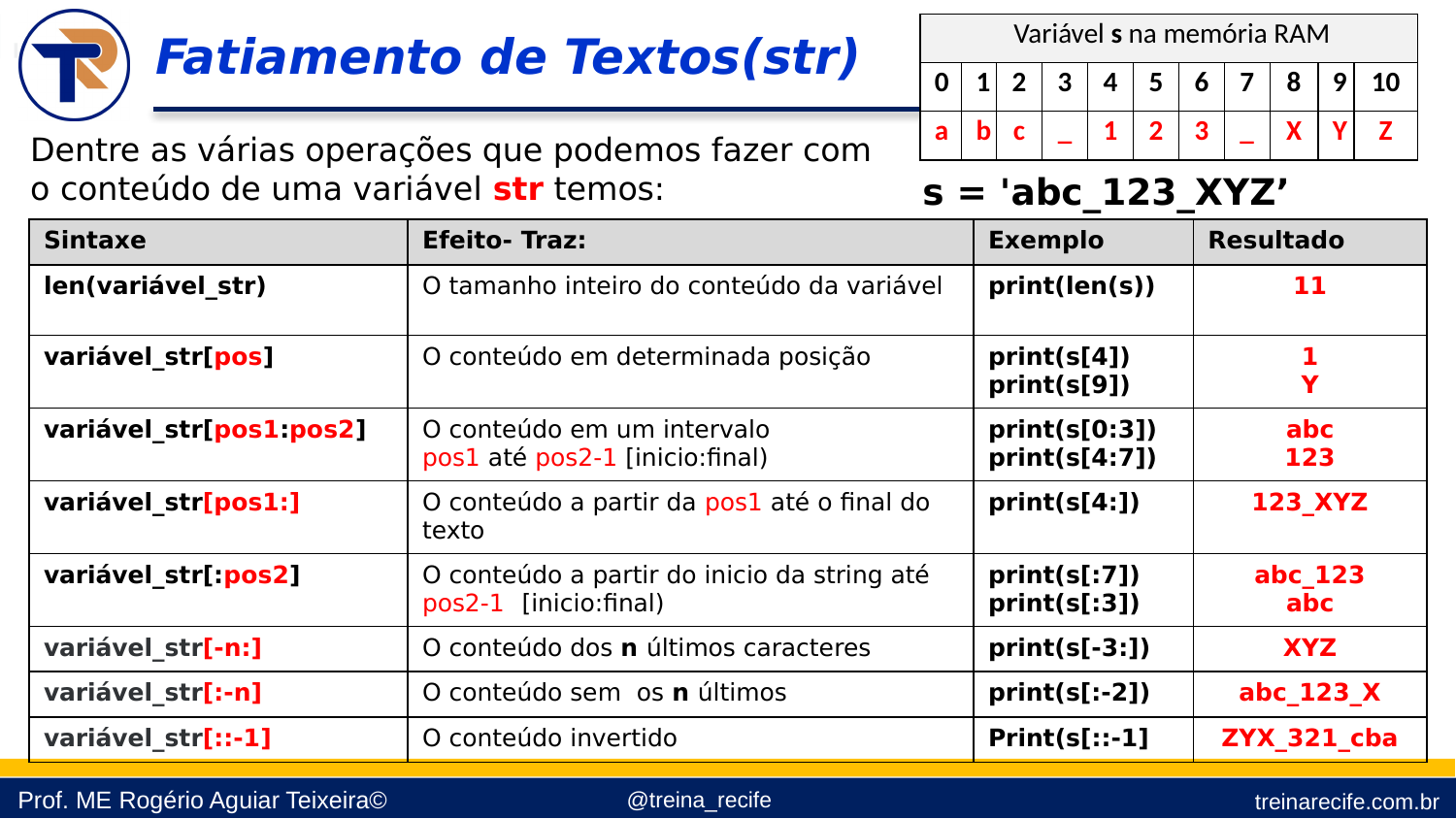

| Variável s na memória RAM |  |  |  |  |  |  |  |  |  |  |
| --- | --- | --- | --- | --- | --- | --- | --- | --- | --- | --- |
| 0 | 1 | 2 | 3 | 4 | 5 | 6 | 7 | 8 | 9 | 10 |
| a | b | c | \_ | 1 | 2 | 3 | \_ | X | Y | Z |
Fatiamento de Textos(str)

Dentre as várias operações que podemos fazer com o conteúdo de uma variável str temos:

s = 'abc_123_XYZ’
| Sintaxe | Efeito- Traz: | Exemplo | Resultado |
| --- | --- | --- | --- |
| len(variável\_str) | O tamanho inteiro do conteúdo da variável | print(len(s)) | 11 |
| variável\_str[pos] | O conteúdo em determinada posição | print(s[4]) print(s[9]) | 1 Y |
| variável\_str[pos1:pos2] | O conteúdo em um intervalo pos1 até pos2-1 [inicio:final) | print(s[0:3]) print(s[4:7]) | abc 123 |
| variável\_str[pos1:] | O conteúdo a partir da pos1 até o final do texto | print(s[4:]) | 123\_XYZ |
| variável\_str[:pos2] | O conteúdo a partir do inicio da string até pos2-1 [inicio:final) | print(s[:7]) print(s[:3]) | abc\_123 abc |
| variável\_str[-n:] | O conteúdo dos n últimos caracteres | print(s[-3:]) | XYZ |
| variável\_str[:-n] | O conteúdo sem os n últimos | print(s[:-2]) | abc\_123\_X |
| variável\_str[::-1] | O conteúdo invertido | Print(s[::-1] | ZYX\_321\_cba |